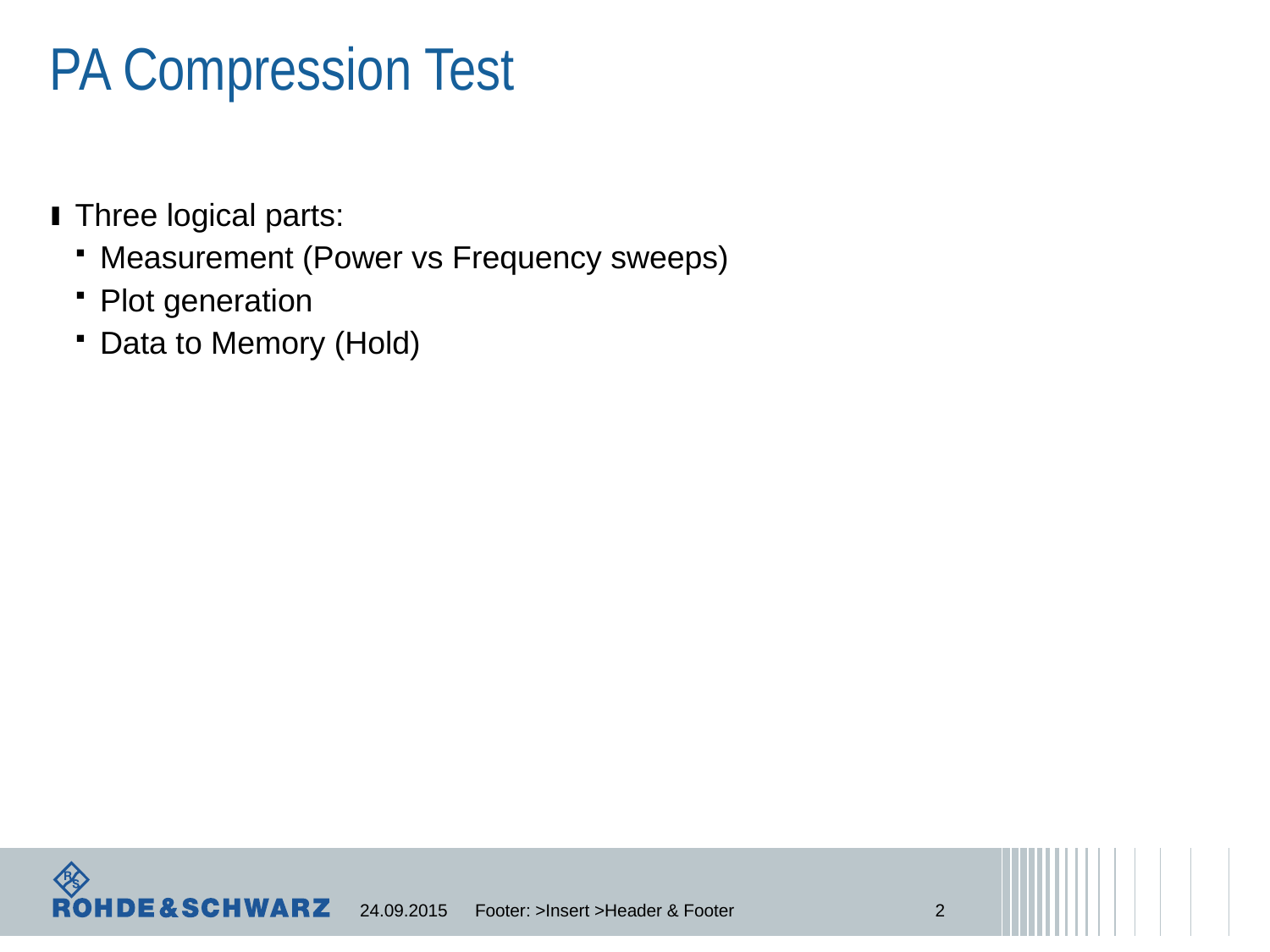

# PA Compression Test
Three logical parts:
Measurement (Power vs Frequency sweeps)
Plot generation
Data to Memory (Hold)
24.09.2015
Footer: >Insert >Header & Footer
2